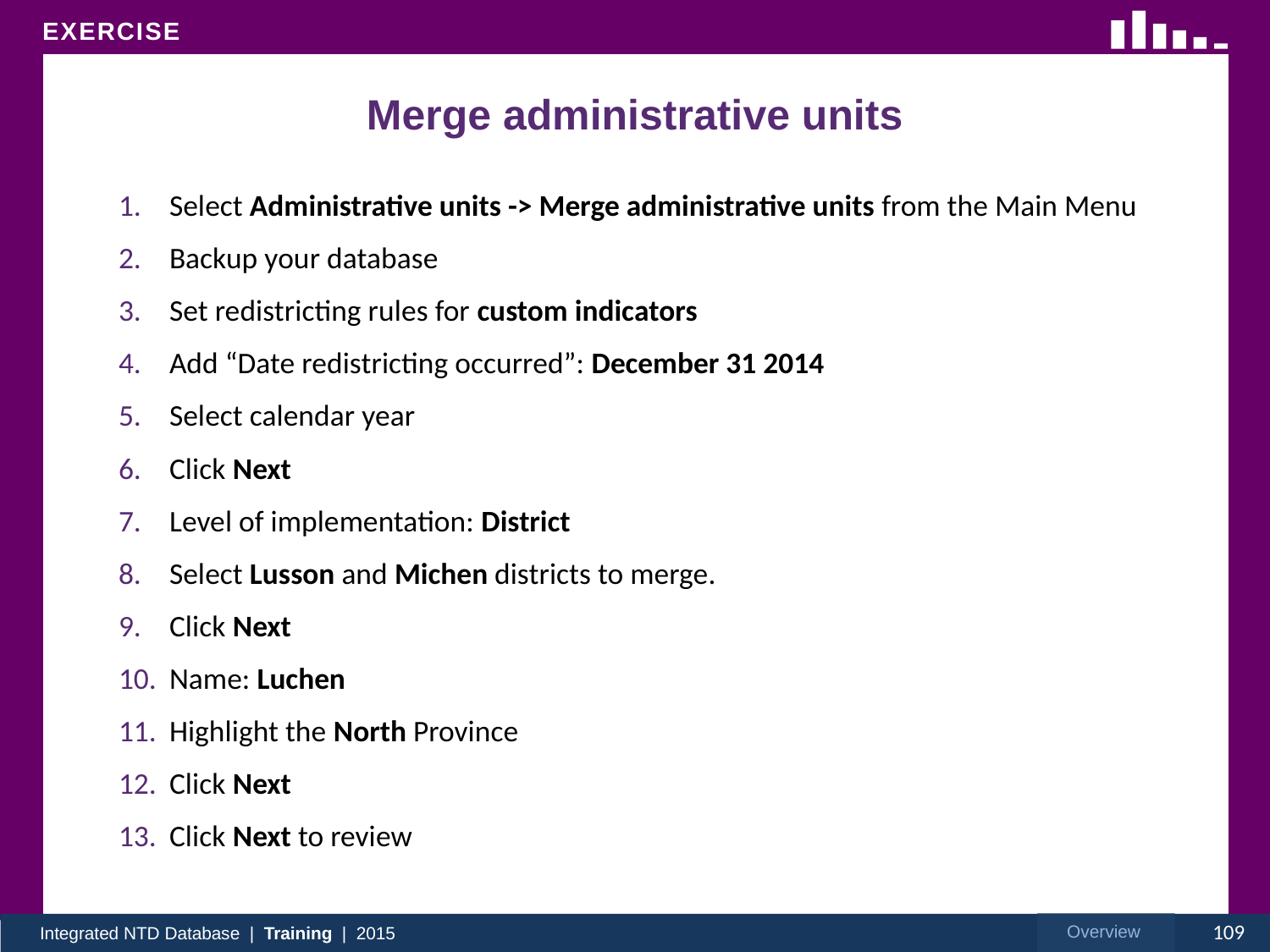

# Merge administrative units
Select Administrative units -> Merge administrative units from the Main Menu
Backup your database
Set redistricting rules for custom indicators
Add “Date redistricting occurred”: December 31 2014
Select calendar year
Click Next
Level of implementation: District
Select Lusson and Michen districts to merge.
Click Next
Name: Luchen
Highlight the North Province
Click Next
Click Next to review